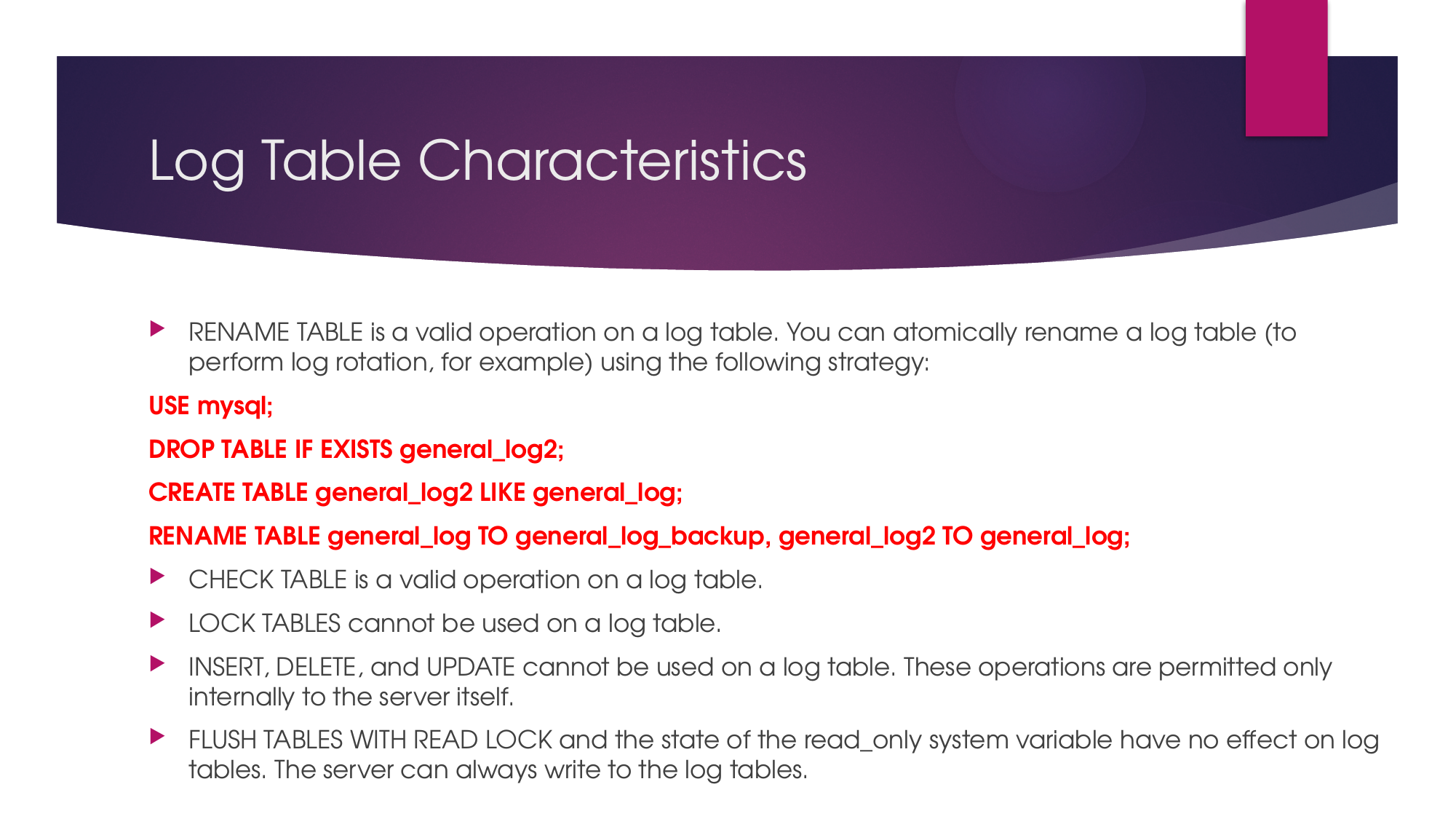

# Log Table Characteristics
RENAME TABLE is a valid operation on a log table. You can atomically rename a log table (to perform log rotation, for example) using the following strategy:
USE mysql;
DROP TABLE IF EXISTS general_log2;
CREATE TABLE general_log2 LIKE general_log;
RENAME TABLE general_log TO general_log_backup, general_log2 TO general_log;
CHECK TABLE is a valid operation on a log table.
LOCK TABLES cannot be used on a log table.
INSERT, DELETE, and UPDATE cannot be used on a log table. These operations are permitted only internally to the server itself.
FLUSH TABLES WITH READ LOCK and the state of the read_only system variable have no effect on log tables. The server can always write to the log tables.